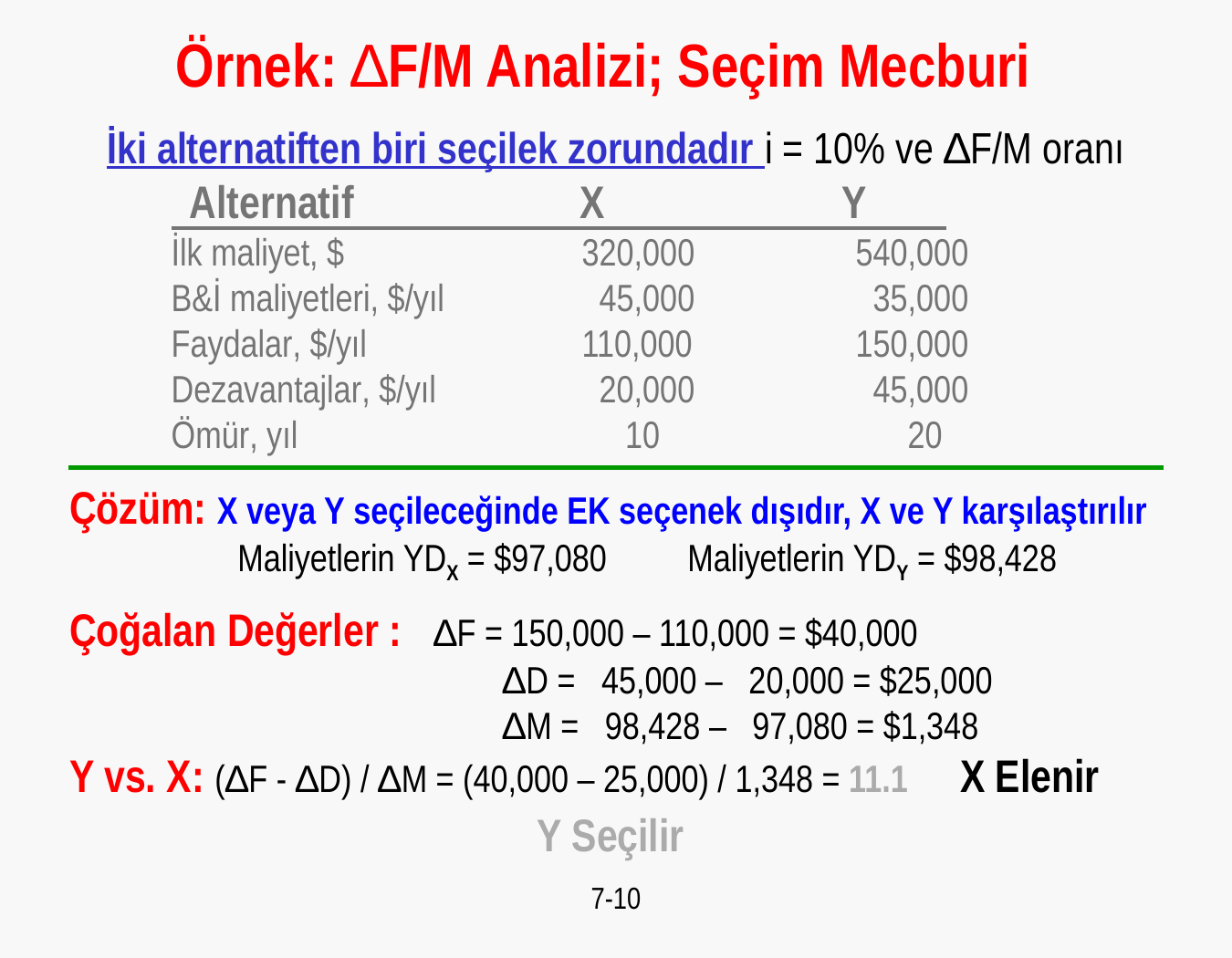

# Örnek: ∆F/M Analizi; Seçim Mecburi
İki alternatiften biri seçilek zorundadır i = 10% ve ∆F/M oranı
	       Alternatif		     X		    Y
	İlk maliyet, $		320,000	 	540,000
	B&İ maliyetleri, $/yıl	  	  45,000	  	  35,000
	Faydalar, $/yıl		110,000		150,000
	Dezavantajlar, $/yıl	  	  20,000	 	  45,000
	Ömür, yıl		         	     10	        	      20

Çözüm: X veya Y seçileceğinde EK seçenek dışıdır, X ve Y karşılaştırılır
Maliyetlerin YDX = $97,080	Maliyetlerin YDY = $98,428

Çoğalan Değerler :   ∆F = 150,000 – 110,000 = $40,000
			             ∆D =   45,000 –   20,000 = $25,000
			             ∆M =   98,428 –   97,080 = $1,348
Y vs. X: (∆F - ∆D) / ∆M = (40,000 – 25,000) / 1,348 = 11.1      X Elenir

Y Seçilir

7-10